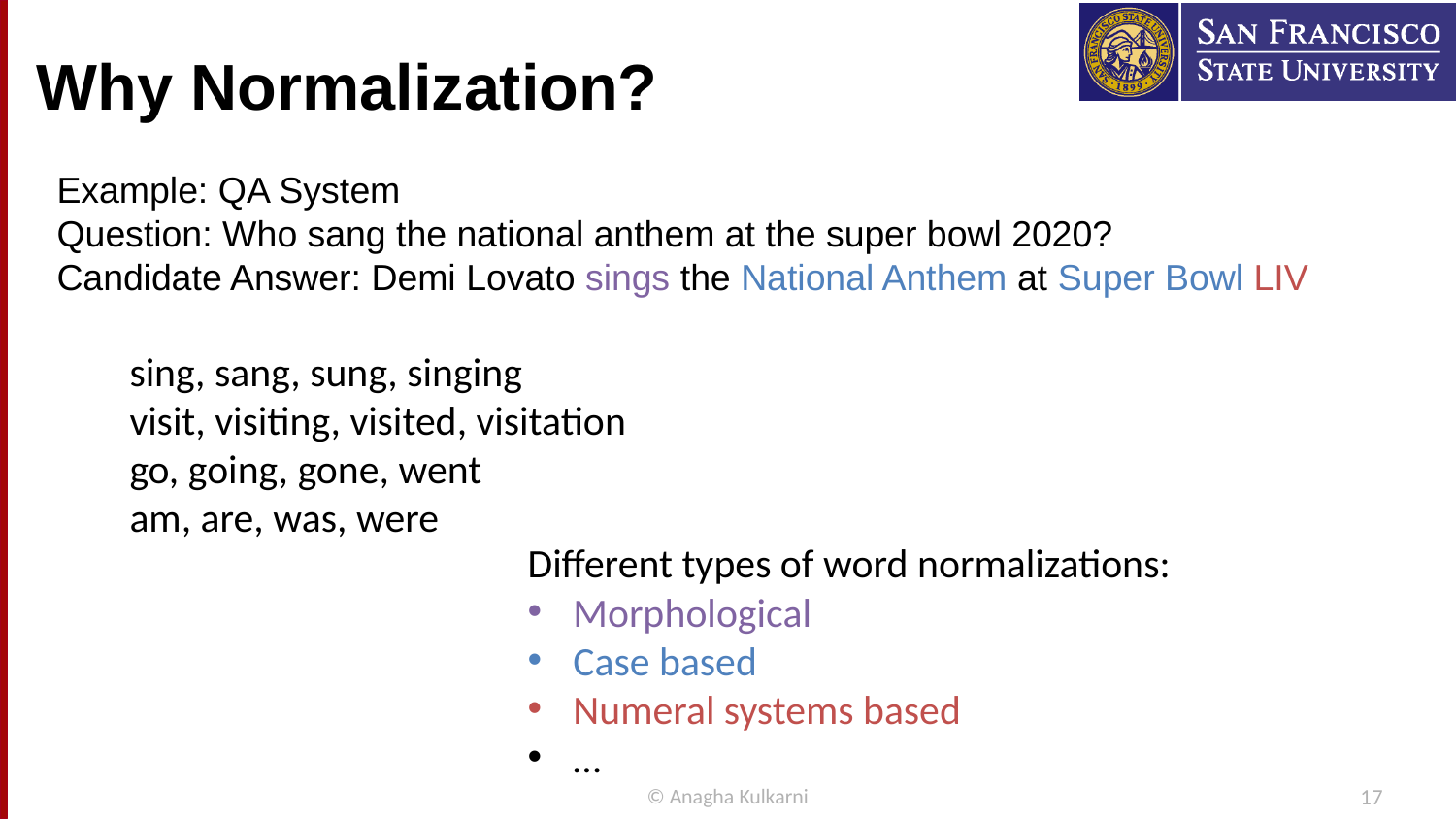

# Why Normalization?
Example: QA System
Question: Who sang the national anthem at the super bowl 2020?
Candidate Answer: Demi Lovato sings the National Anthem at Super Bowl LIV

sing, sang, sung, singing
visit, visiting, visited, visitation
go, going, gone, went
am, are, was, were
Different types of word normalizations:
Morphological
Case based
Numeral systems based
…
© Anagha Kulkarni
17